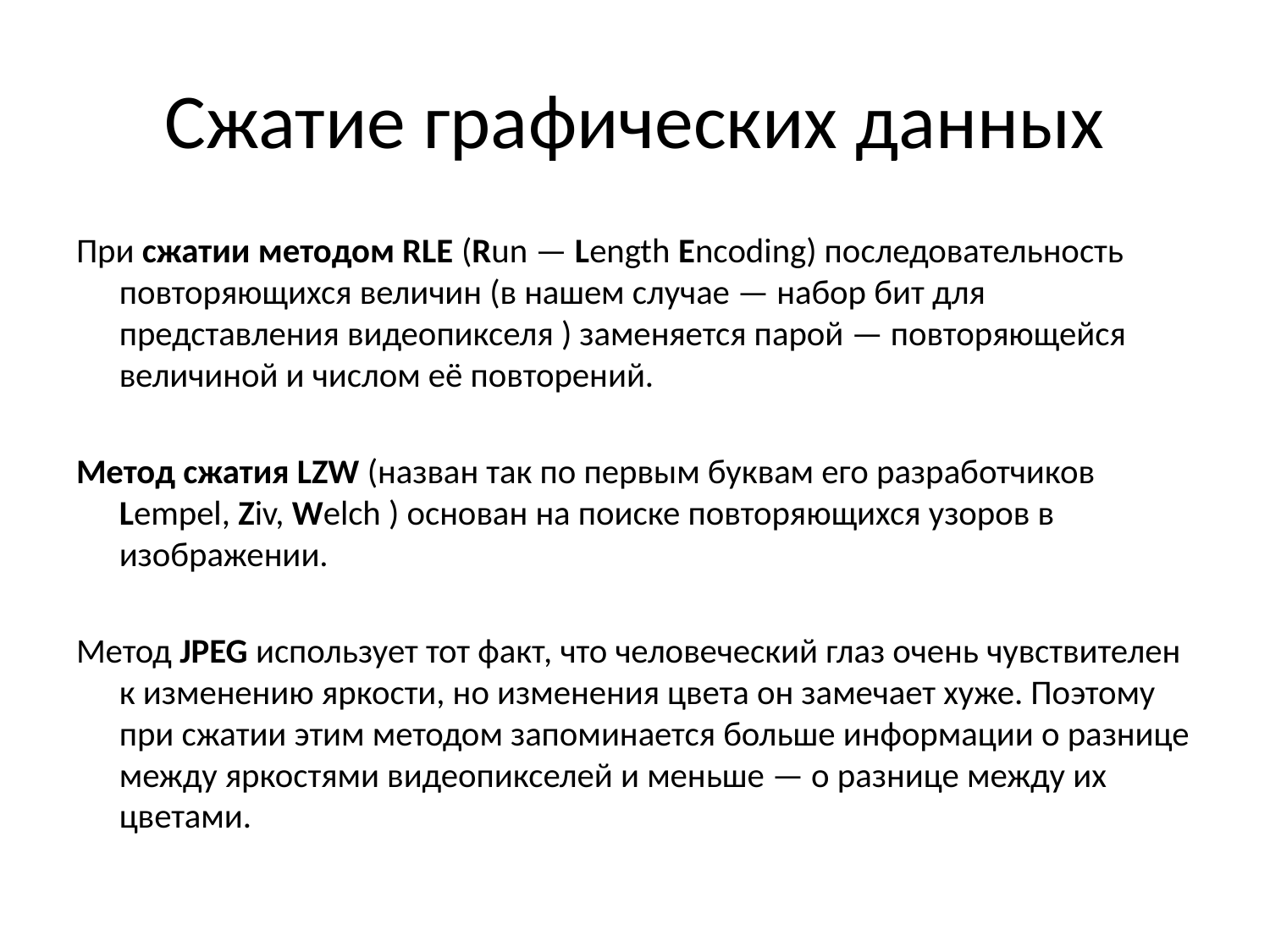

# Сжатие графических данных
При сжатии методом RLE (Run — Length Encoding) последовательность повторяющихся величин (в нашем случае — набор бит для представления видеопикселя ) заменяется парой — повторяющейся величиной и числом её повторений.

Метод сжатия LZW (назван так по первым буквам его разработчиков Lempel, Ziv, Welch ) основан на поиске повторяющихся узоров в изображении.

Метод JPEG использует тот факт, что человеческий глаз очень чувствителен к изменению яркости, но изменения цвета он замечает хуже. Поэтому при сжатии этим методом запоминается больше информации о разнице между яркостями видеопикселей и меньше — о разнице между их цветами.